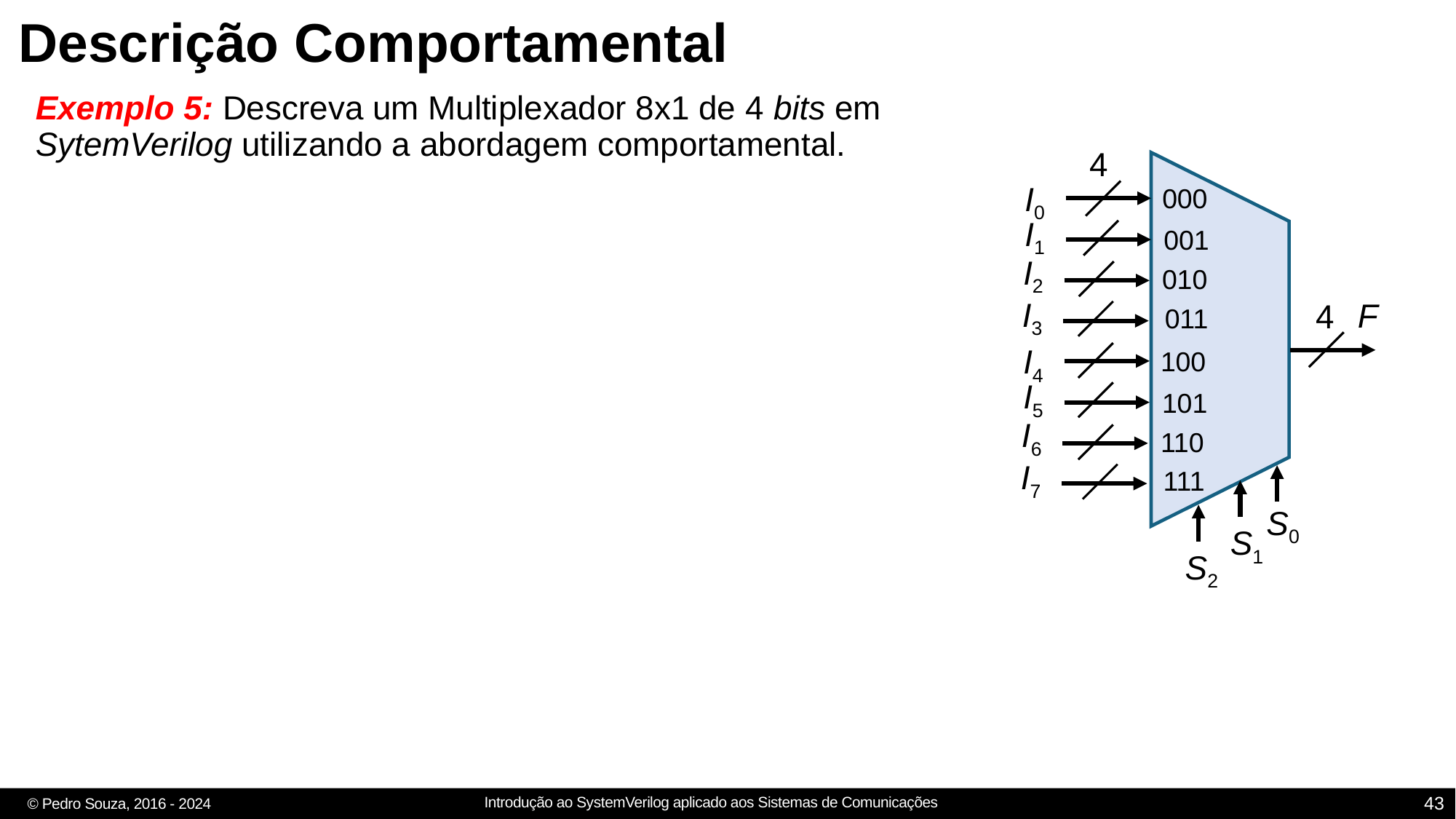

# Descrição Comportamental
Exemplo 5: Descreva um Multiplexador 8x1 de 4 bits em SytemVerilog utilizando a abordagem comportamental.
4
I0
000
I1
001
I2
010

I3
F
4
011
I4
100
I5
101
I6
110
I7
111
S0
S1
S2
43